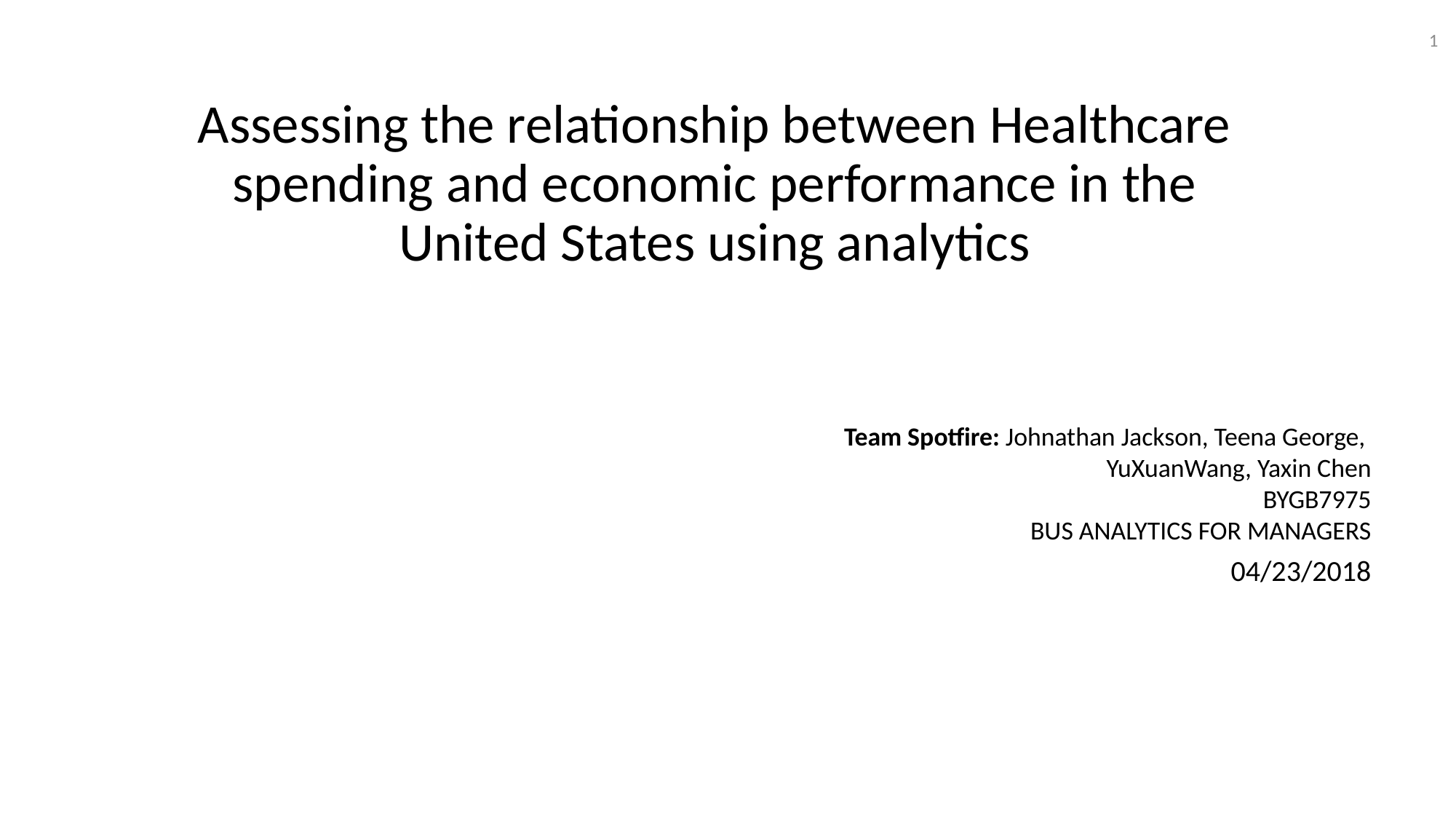

1
# Assessing the relationship between Healthcare spending and economic performance in the United States using analytics
Team Spotfire: Johnathan Jackson, Teena George,
           YuXuanWang, Yaxin Chen
BYGB7975
BUS ANALYTICS FOR MANAGERS
04/23/2018